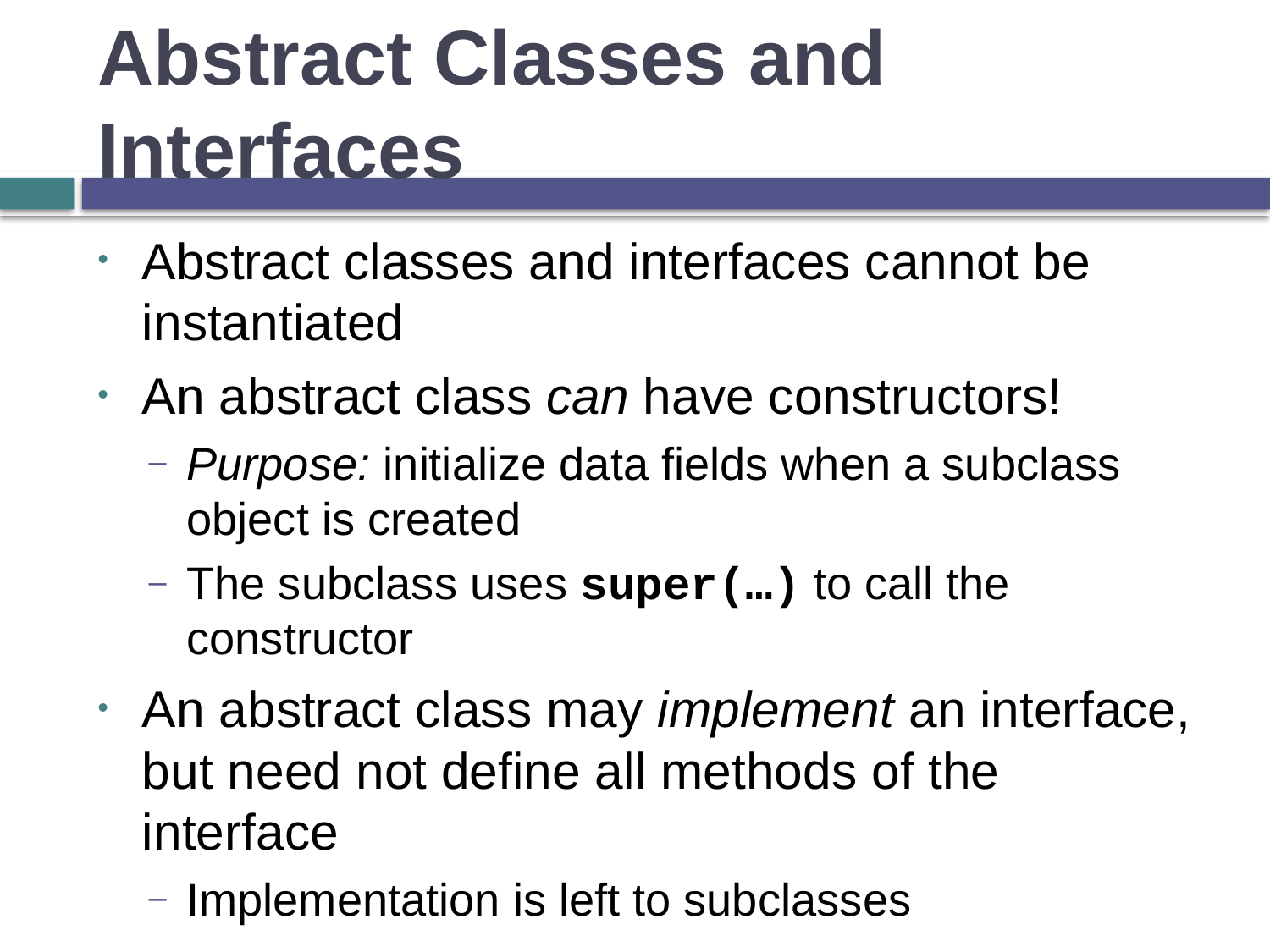

# Abstract Classes and Interfaces
Abstract classes and interfaces cannot be instantiated
An abstract class can have constructors!
Purpose: initialize data fields when a subclass object is created
The subclass uses super(…) to call the constructor
An abstract class may implement an interface, but need not define all methods of the interface
Implementation is left to subclasses